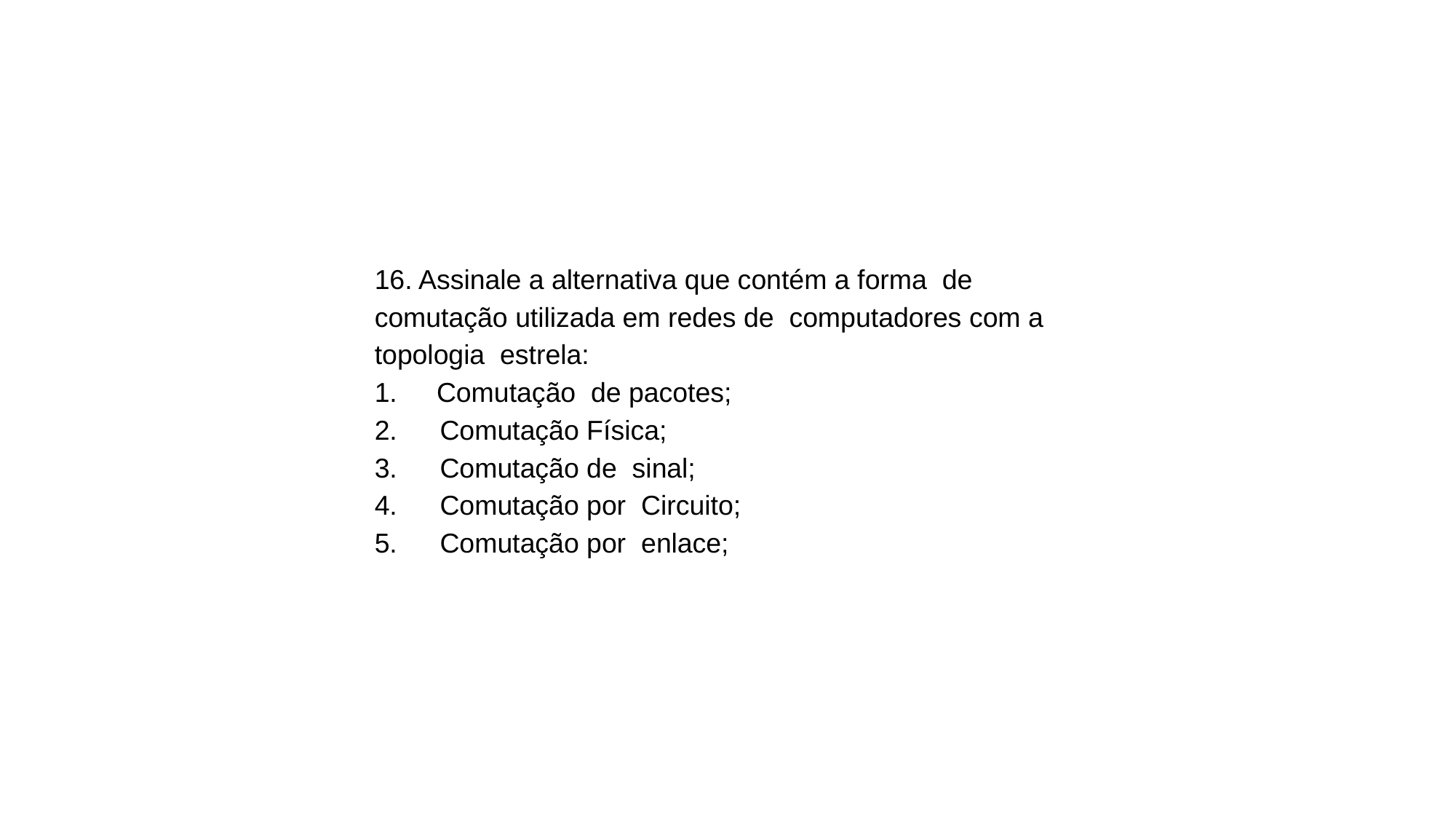

16. Assinale a alternativa que contém a forma  de comutação utilizada em redes de  computadores com a topologia  estrela:
1. Comutação  de pacotes;
2. Comutação Física;
3. Comutação de  sinal;
4. Comutação por  Circuito;
5. Comutação por  enlace;